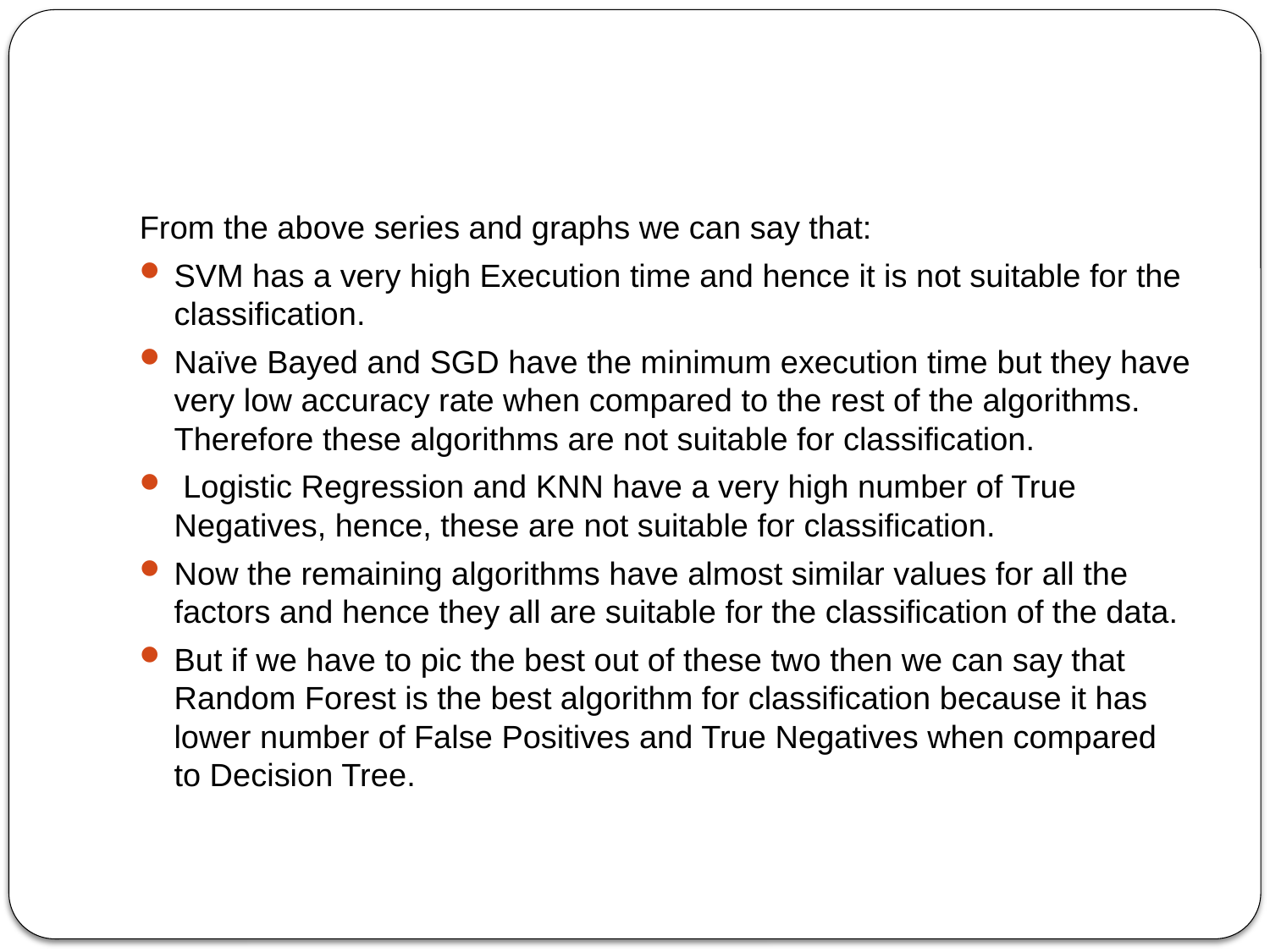

From the above series and graphs we can say that:
SVM has a very high Execution time and hence it is not suitable for the  classification.
Naïve Bayed and SGD have the minimum execution time but they have very low accuracy rate when compared to the rest of the algorithms. Therefore these algorithms are not suitable for classification.
 Logistic Regression and KNN have a very high number of True Negatives, hence, these are not suitable for classification.
Now the remaining algorithms have almost similar values for all the factors and hence they all are suitable for the classification of the data.
But if we have to pic the best out of these two then we can say that Random Forest is the best algorithm for classification because it has lower number of False Positives and True Negatives when compared to Decision Tree.